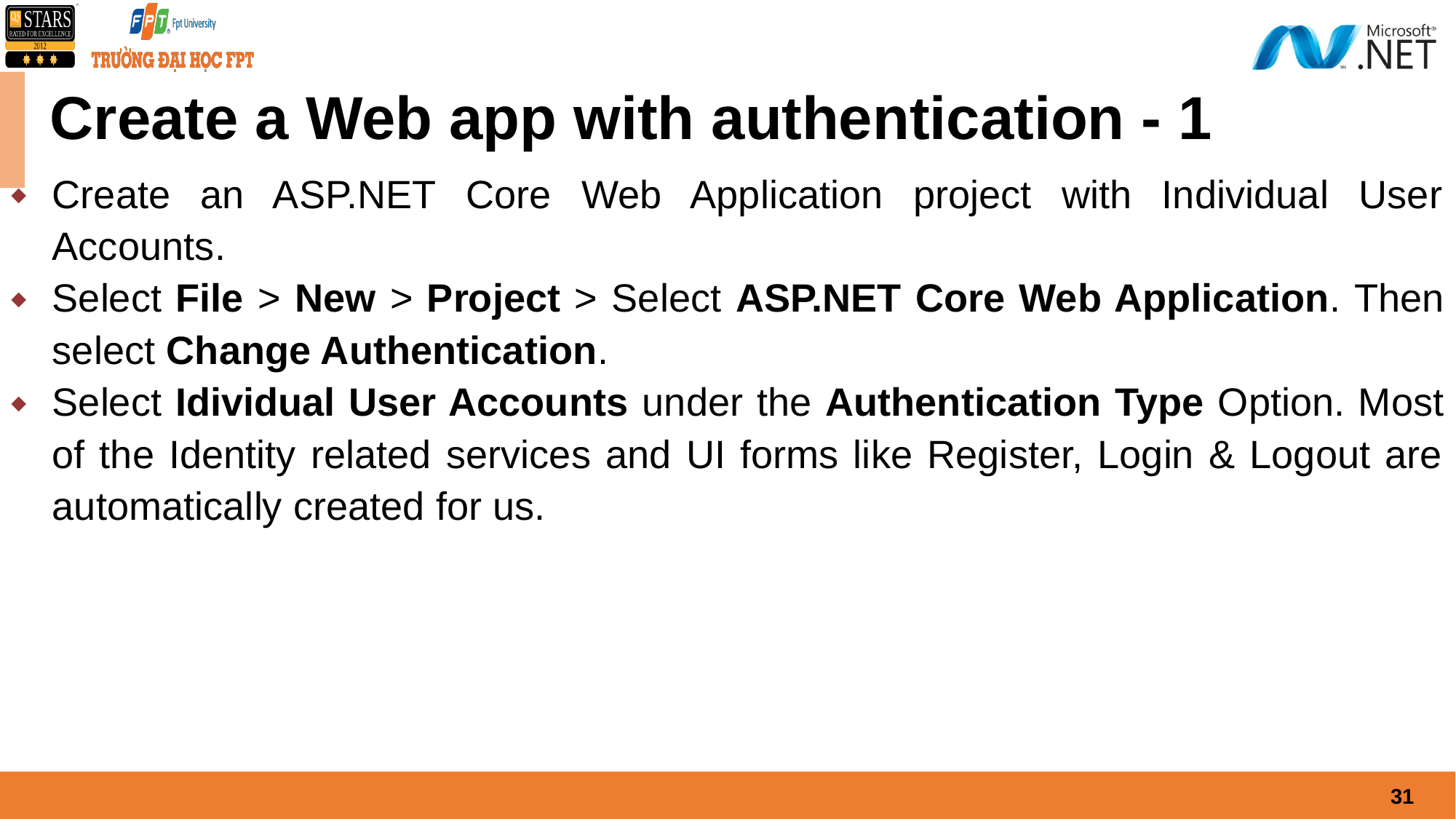

# Create a Web app with authentication - 1
Create an ASP.NET Core Web Application project with Individual User Accounts.
Select File > New > Project > Select ASP.NET Core Web Application. Then select Change Authentication.
Select Idividual User Accounts under the Authentication Type Option. Most of the Identity related services and UI forms like Register, Login & Logout are automatically created for us.

31